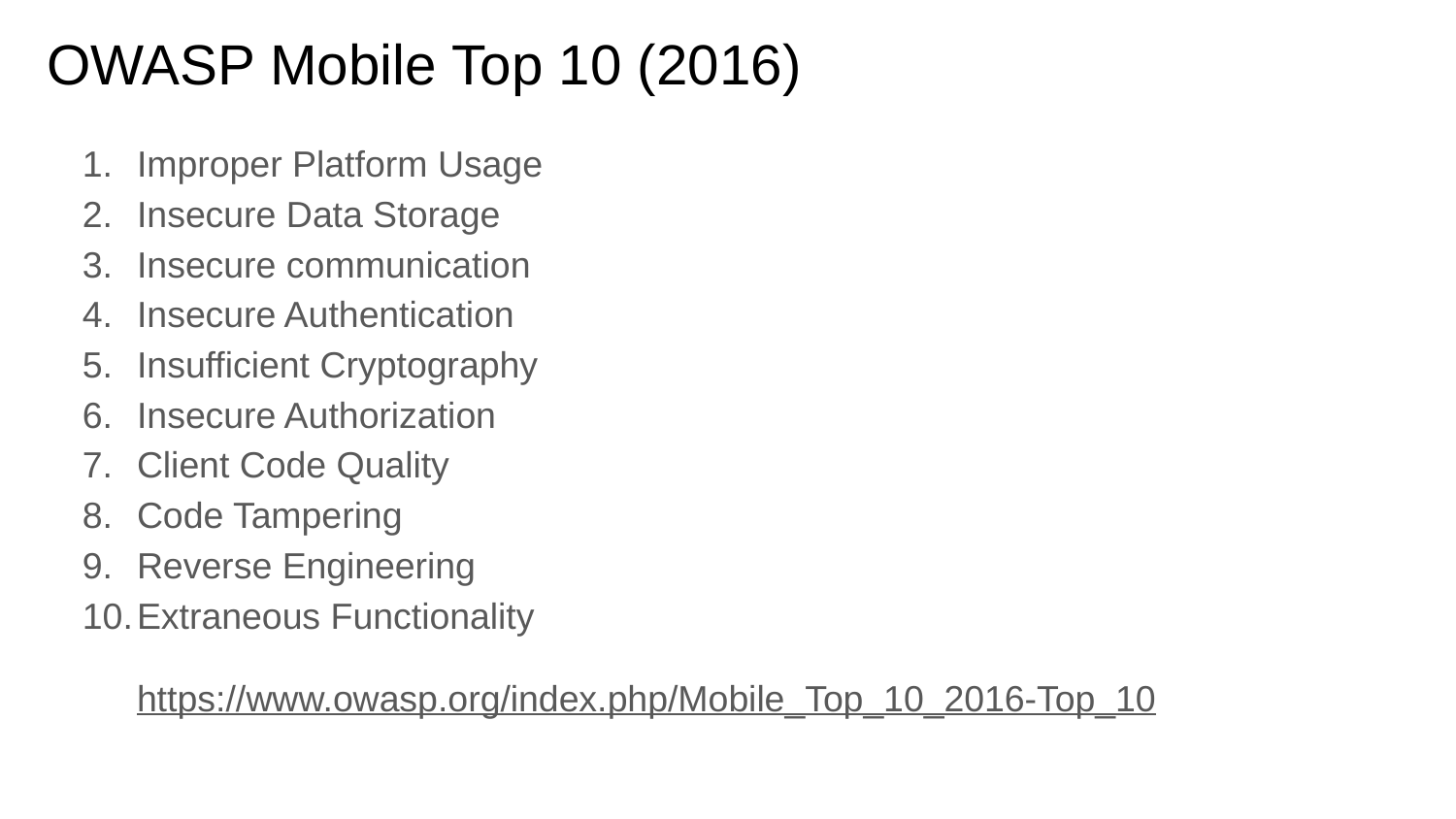

# OWASP Mobile Top 10 (2016)
Improper Platform Usage
Insecure Data Storage
Insecure communication
Insecure Authentication
Insufficient Cryptography
Insecure Authorization
Client Code Quality
Code Tampering
Reverse Engineering
Extraneous Functionality
https://www.owasp.org/index.php/Mobile_Top_10_2016-Top_10